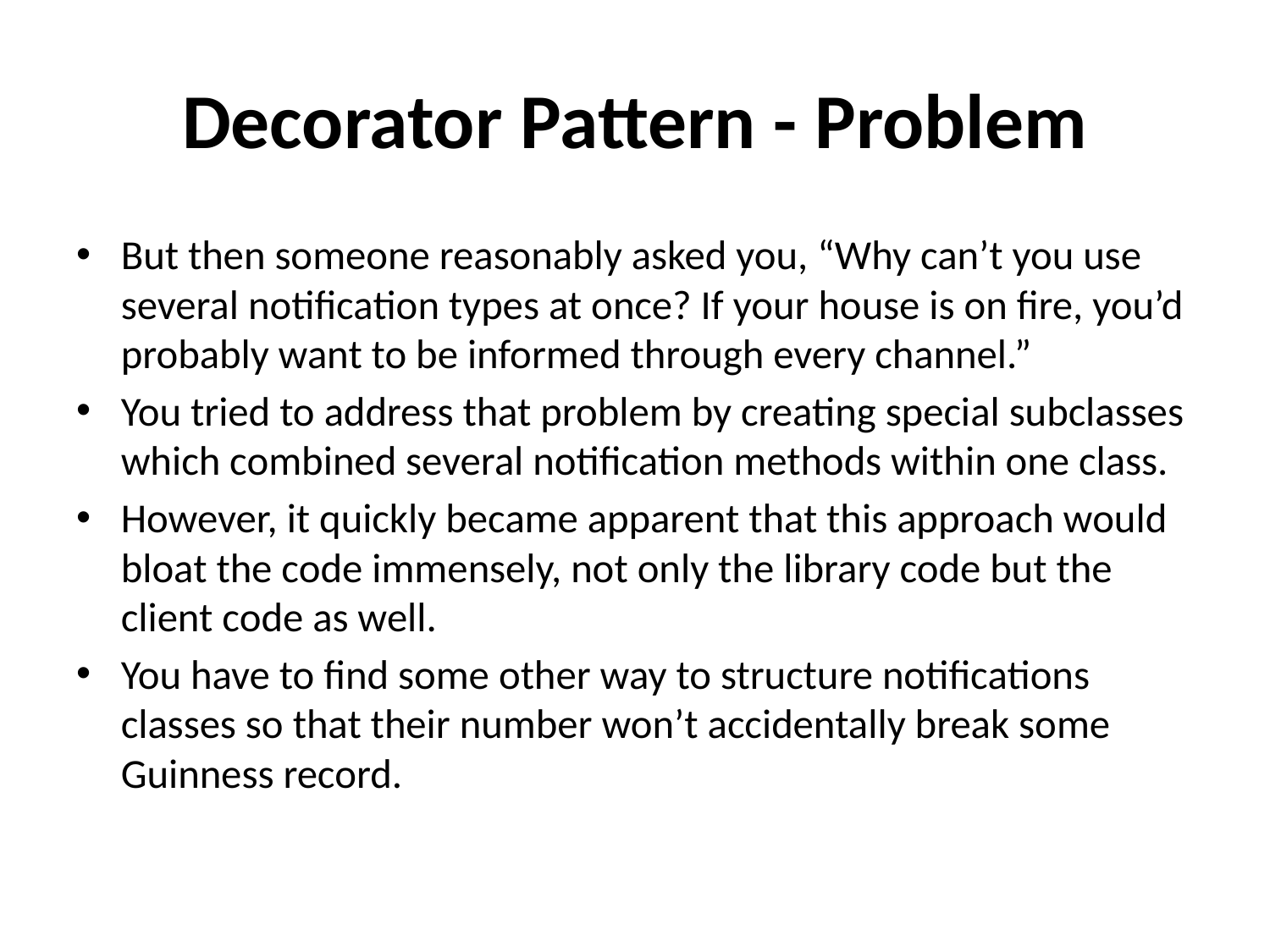

# Decorator Pattern - Problem
But then someone reasonably asked you, “Why can’t you use several notification types at once? If your house is on fire, you’d probably want to be informed through every channel.”
You tried to address that problem by creating special subclasses which combined several notification methods within one class.
However, it quickly became apparent that this approach would bloat the code immensely, not only the library code but the client code as well.
You have to find some other way to structure notifications classes so that their number won’t accidentally break some Guinness record.